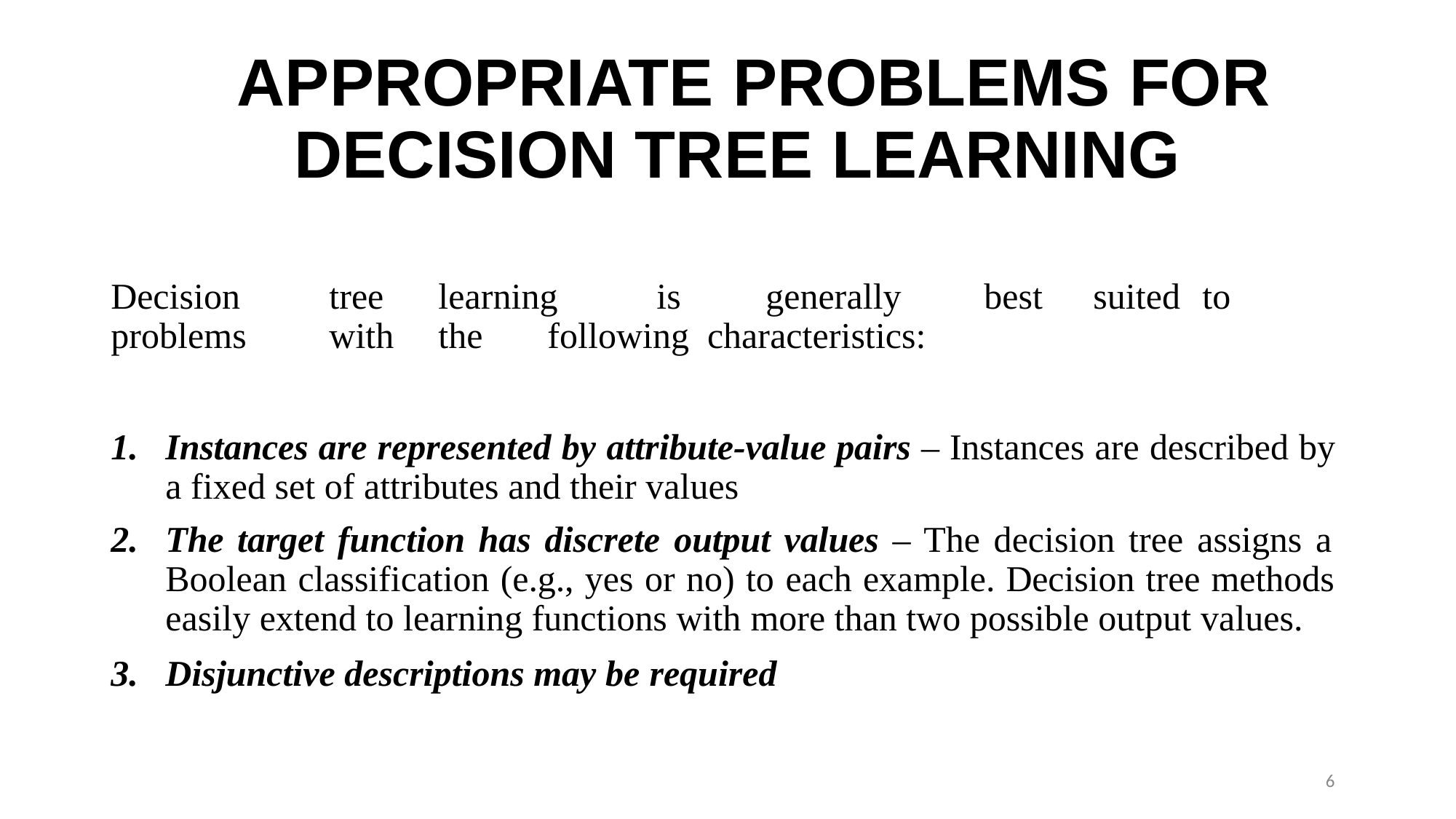

# APPROPRIATE PROBLEMS FOR  DECISION TREE LEARNING
Decision	tree	learning	is	generally	best	suited	to	problems	with	the	following  characteristics:

Instances are represented by attribute-value pairs – Instances are described by  a fixed set of attributes and their values
The target function has discrete output values – The decision tree assigns a  Boolean classification (e.g., yes or no) to each example. Decision tree methods  easily extend to learning functions with more than two possible output values.
Disjunctive descriptions may be required
6